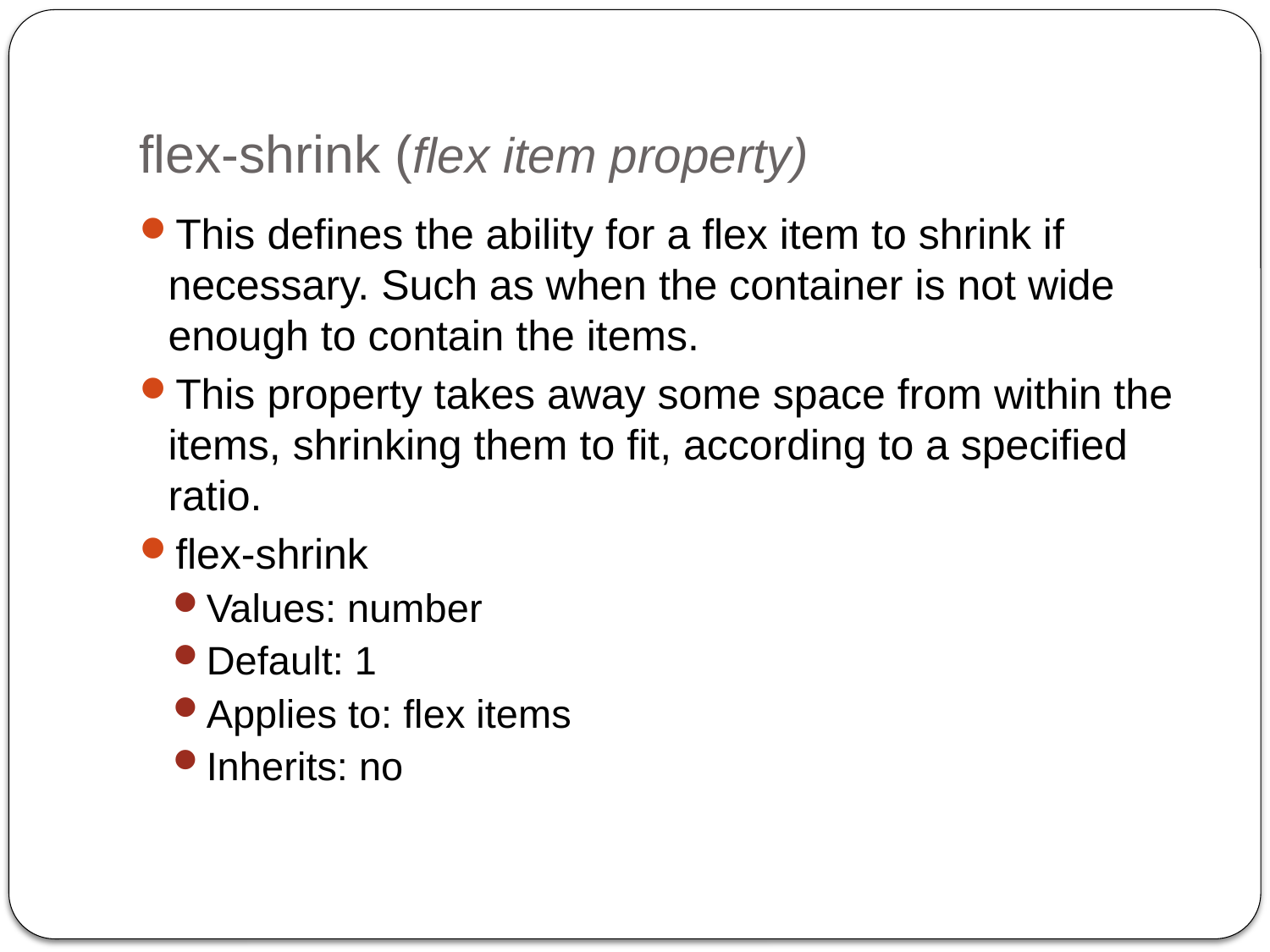

# flex-shrink (flex item property)
This defines the ability for a flex item to shrink if necessary. Such as when the container is not wide enough to contain the items.
This property takes away some space from within the items, shrinking them to fit, according to a specified ratio.
flex-shrink
Values: number
Default: 1
Applies to: flex items
Inherits: no